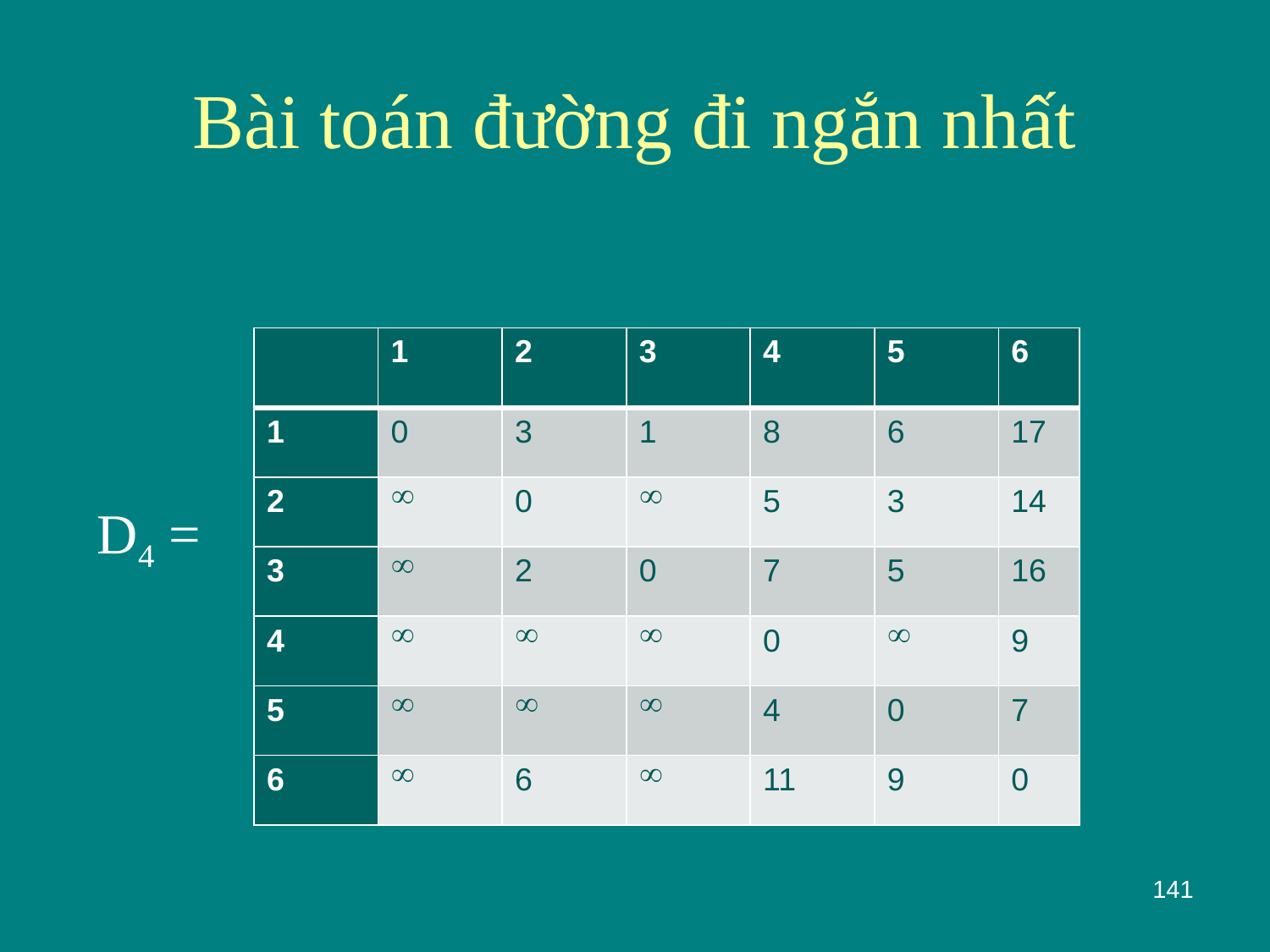

# Bài toán đường đi ngắn nhất

D4 =
|  | 1 | 2 | 3 | 4 | 5 | 6 |
| --- | --- | --- | --- | --- | --- | --- |
| 1 | 0 | 4 | 1 | ∞ | ∞ | ∞ |
| 2 | ∞ | 0 | ∞ | 5 | 3 | ∞ |
| 3 | ∞ | 2 | 0 | 10 | ∞ | ∞ |
| 4 | ∞ | ∞ | ∞ | 0 | ∞ | 9 |
| 5 | ∞ | ∞ | ∞ | 4 | 0 | 7 |
| 6 | ∞ | 6 | ∞ | ∞ | ∞ | 9 |
|  | 1 | 2 | 3 | 4 | 5 | 6 |
| --- | --- | --- | --- | --- | --- | --- |
| 1 | 0 | 3 | 1 | 8 | 6 | 17 |
| 2 | ∞ | 0 | ∞ | 5 | 3 | 14 |
| 3 | ∞ | 2 | 0 | 7 | 5 | 16 |
| 4 | ∞ | ∞ | ∞ | 0 | ∞ | 9 |
| 5 | ∞ | ∞ | ∞ | 4 | 0 | 7 |
| 6 | ∞ | 6 | ∞ | 11 | 9 | 0 |
141